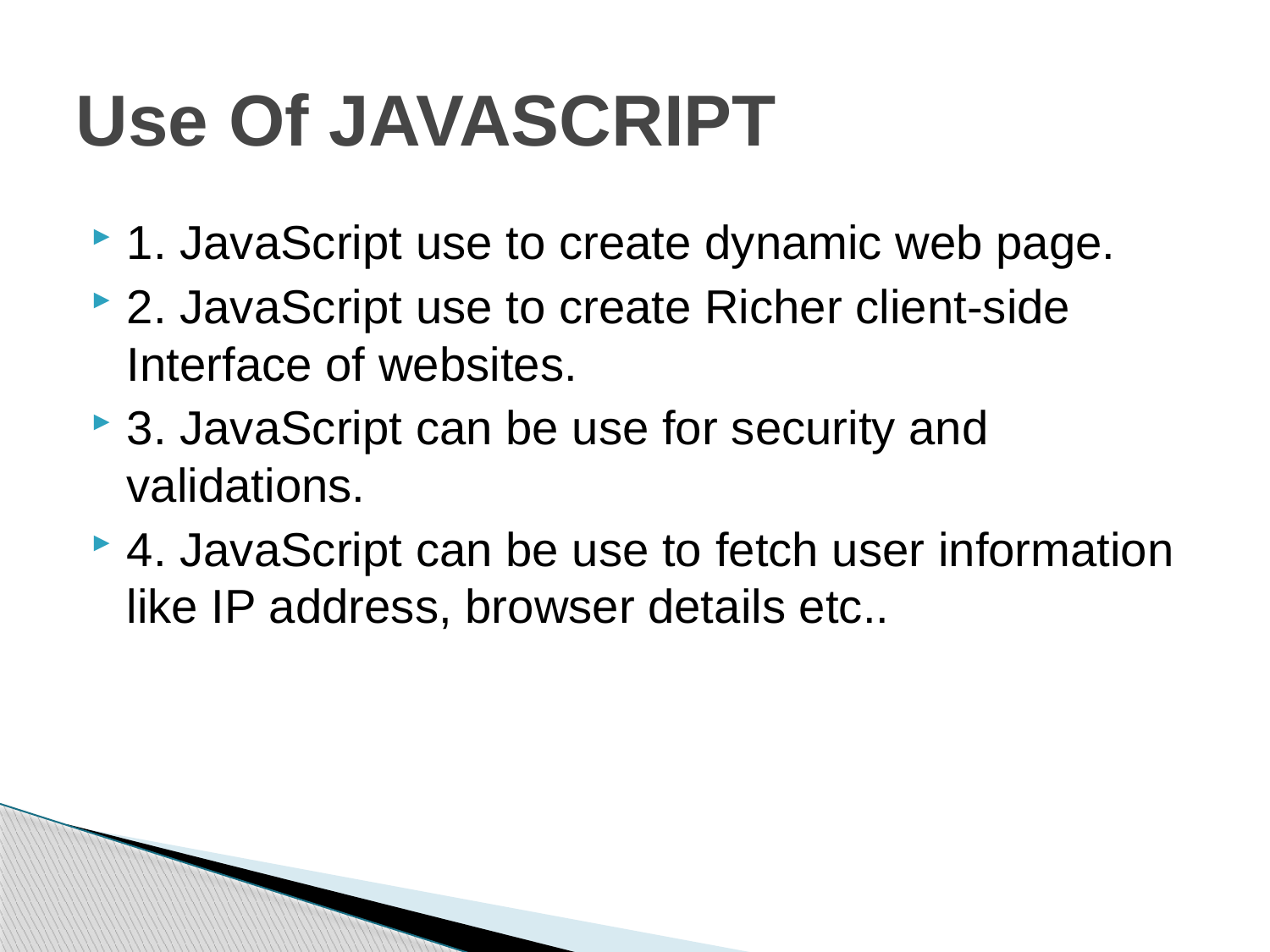

# Use Of JAVASCRIPT
1. JavaScript use to create dynamic web page.
2. JavaScript use to create Richer client-side Interface of websites.
3. JavaScript can be use for security and validations.
4. JavaScript can be use to fetch user information like IP address, browser details etc..